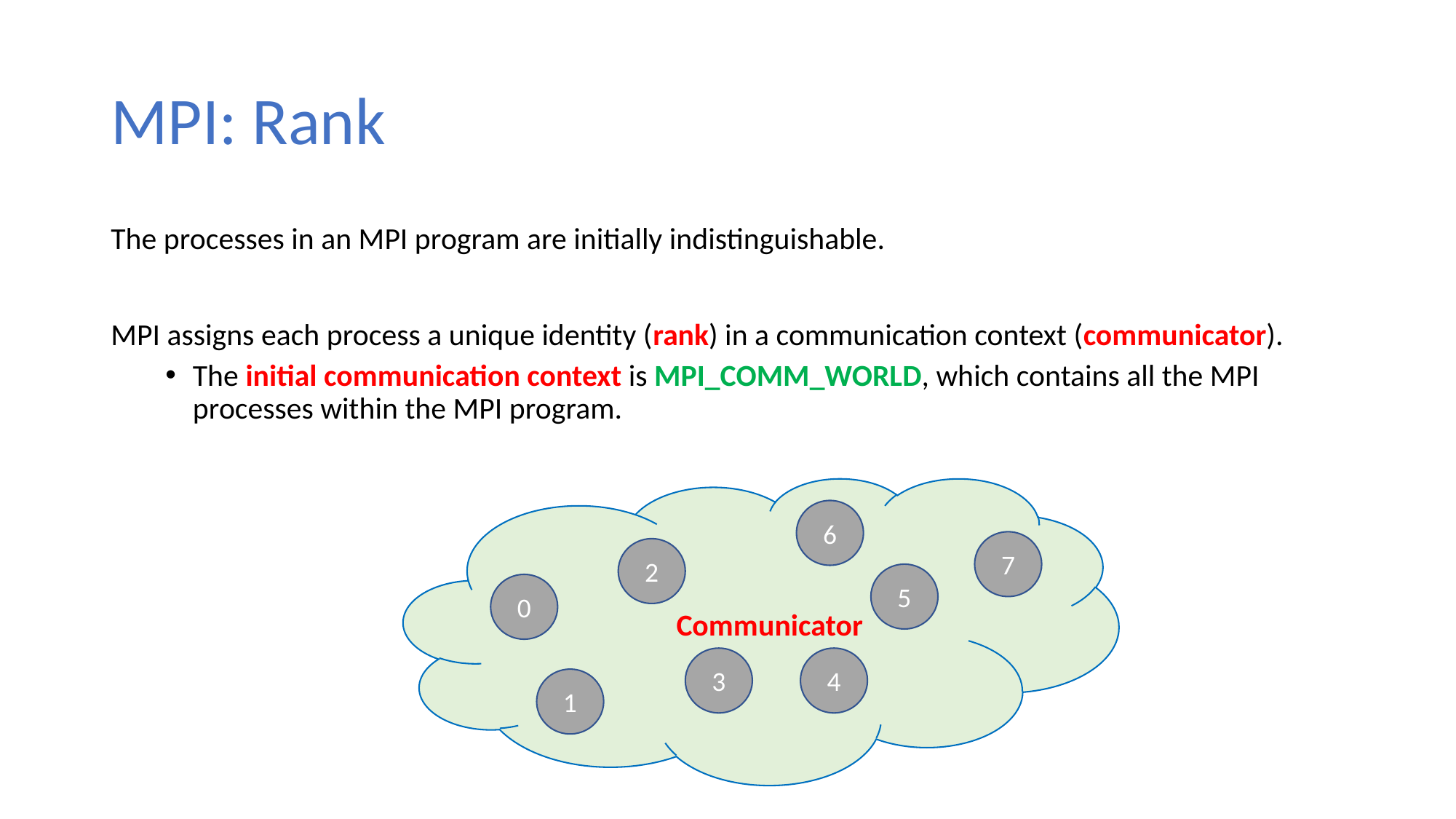

# MPI: Rank
The processes in an MPI program are initially indistinguishable.

MPI assigns each process a unique identity (rank) in a communication context (communicator).
The initial communication context is MPI_COMM_WORLD, which contains all the MPI processes within the MPI program.
           Communicator
6
7
2
5
0
3
4
1